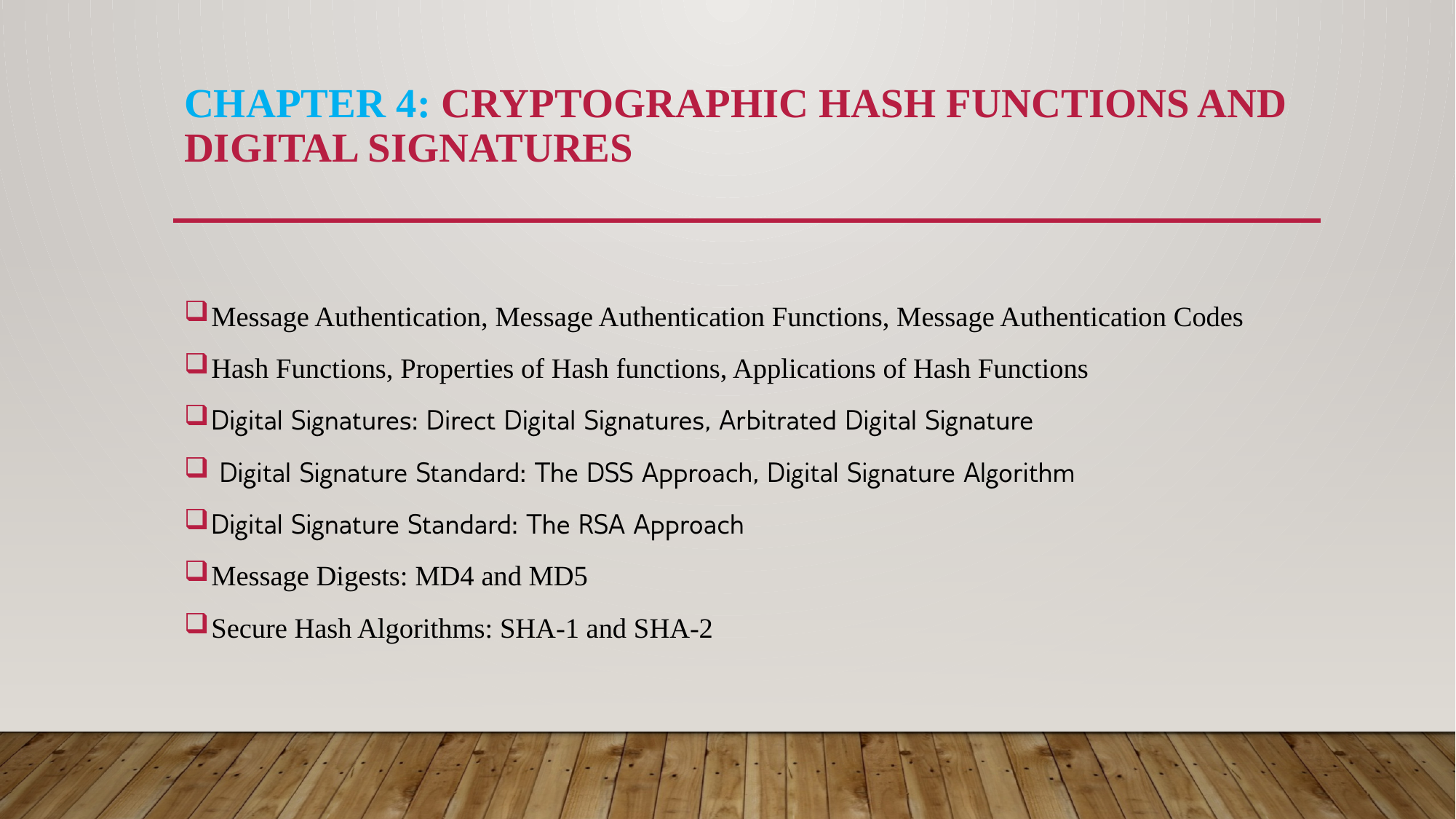

# Chapter 4: Cryptographic Hash Functions and Digital Signatures

Message Authentication, Message Authentication Functions, Message Authentication Codes
Hash Functions, Properties of Hash functions, Applications of Hash Functions
Digital Signatures: Direct Digital Signatures, Arbitrated Digital Signature
 Digital Signature Standard: The DSS Approach, Digital Signature Algorithm
Digital Signature Standard: The RSA Approach
Message Digests: MD4 and MD5
Secure Hash Algorithms: SHA-1 and SHA-2